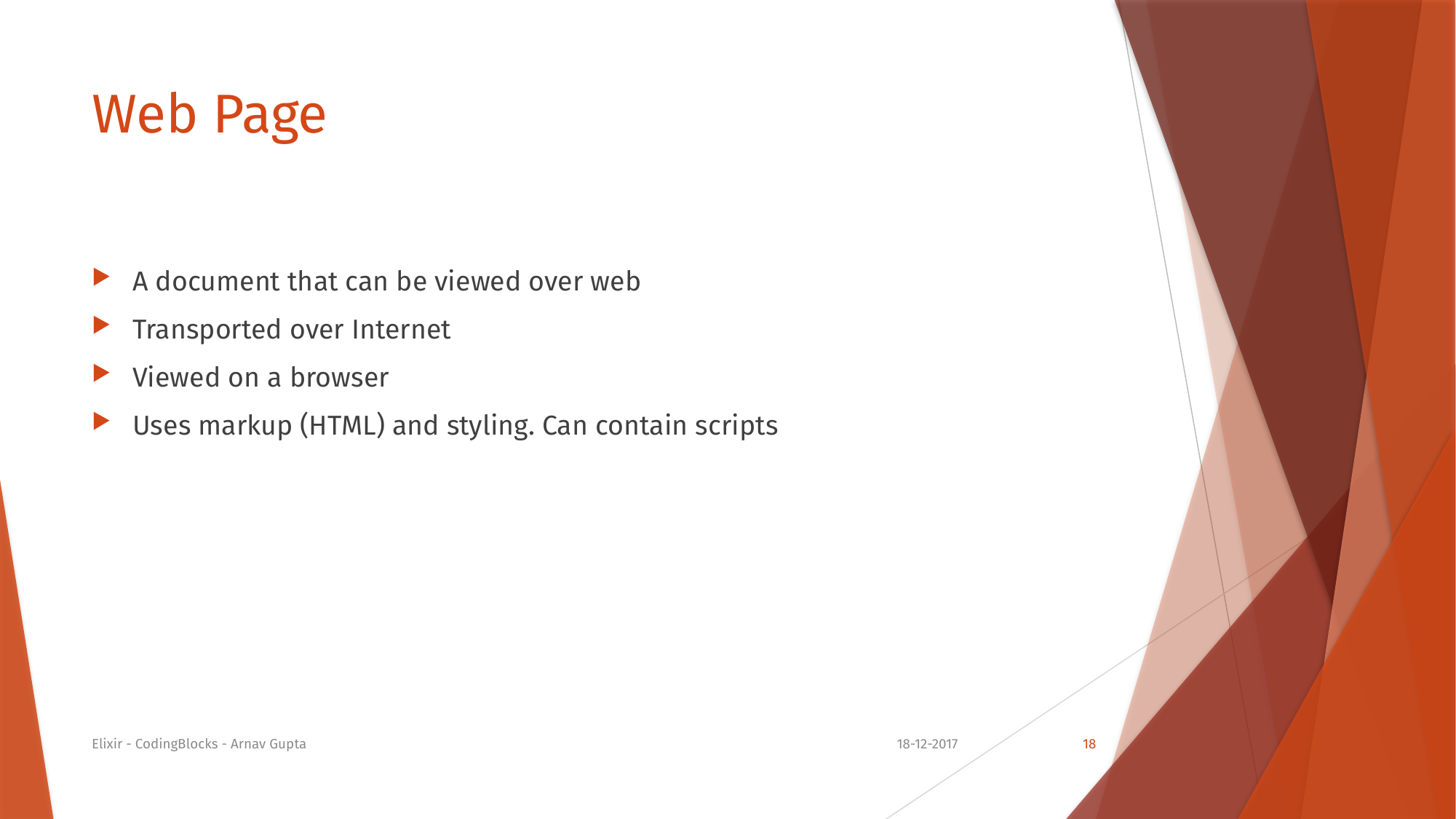

# Web Page
A document that can be viewed over web
Transported over Internet
Viewed on a browser
Uses markup (HTML) and styling. Can contain scripts
Elixir - CodingBlocks - Arnav Gupta
18-12-2017
18